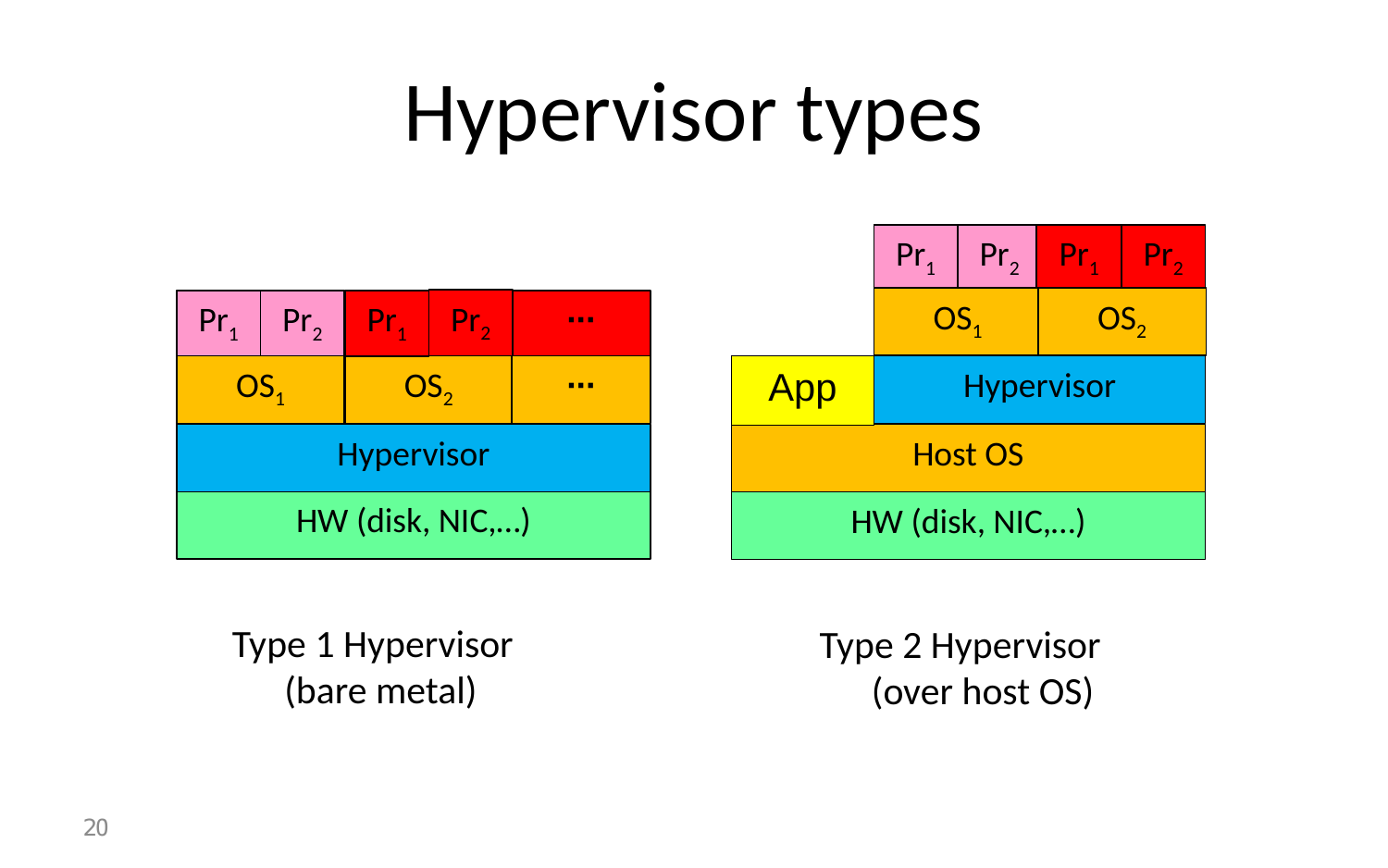

# Hypervisor types
Pr1
Pr2
Pr1
Pr2
OS1
OS2
Pr2
Pr1
Pr2
Pr1
∙∙∙
OS2
App
Hypervisor
∙∙∙
OS1
Hypervisor
Host OS
HW (disk, NIC,…)
HW (disk, NIC,…)
Type 1 Hypervisor (bare metal)
Type 2 Hypervisor (over host OS)
20